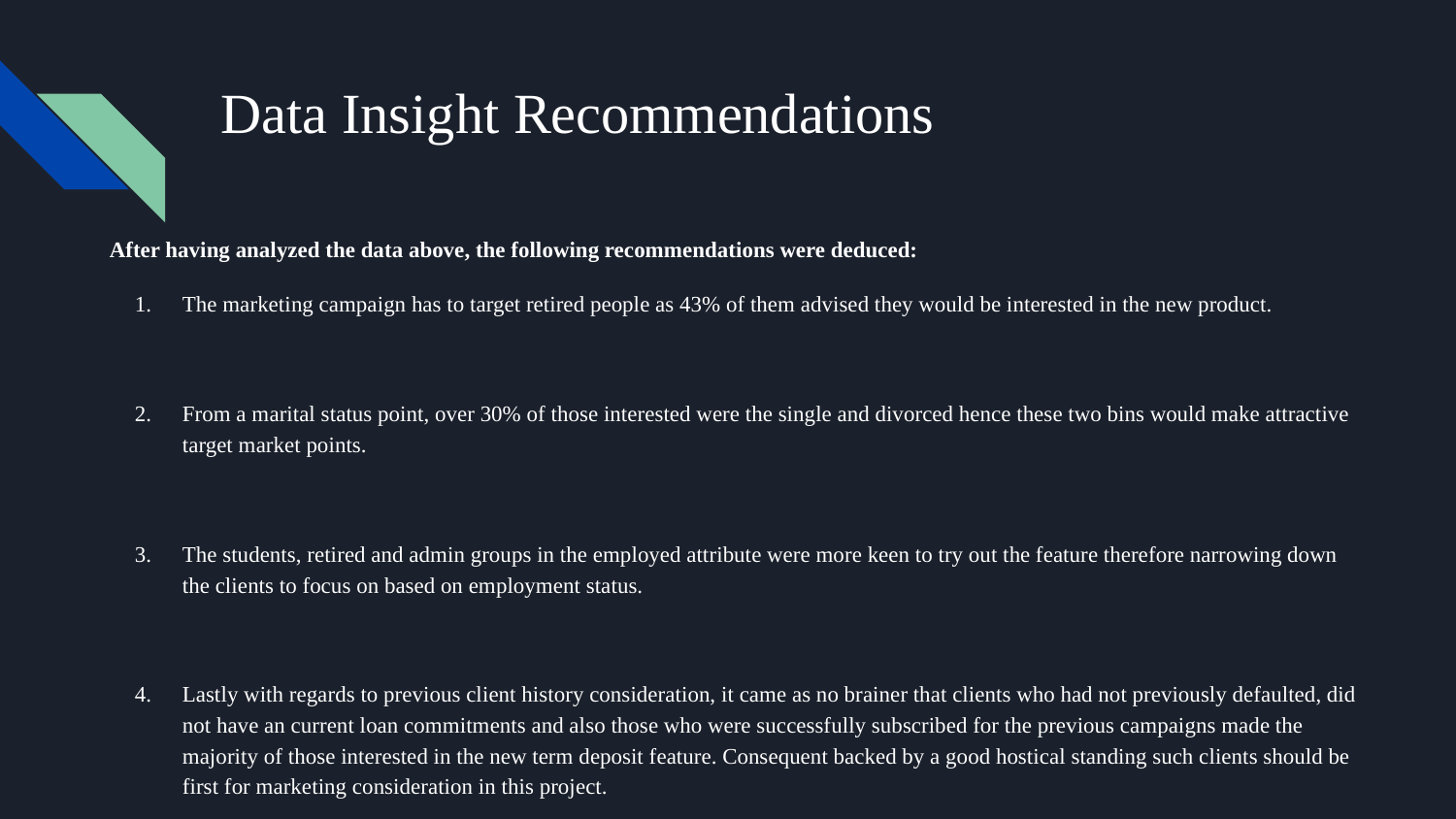

# Data Insight Recommendations
After having analyzed the data above, the following recommendations were deduced:
The marketing campaign has to target retired people as 43% of them advised they would be interested in the new product.

From a marital status point, over 30% of those interested were the single and divorced hence these two bins would make attractive target market points.

The students, retired and admin groups in the employed attribute were more keen to try out the feature therefore narrowing down the clients to focus on based on employment status.

Lastly with regards to previous client history consideration, it came as no brainer that clients who had not previously defaulted, did not have an current loan commitments and also those who were successfully subscribed for the previous campaigns made the majority of those interested in the new term deposit feature. Consequent backed by a good hostical standing such clients should be first for marketing consideration in this project.